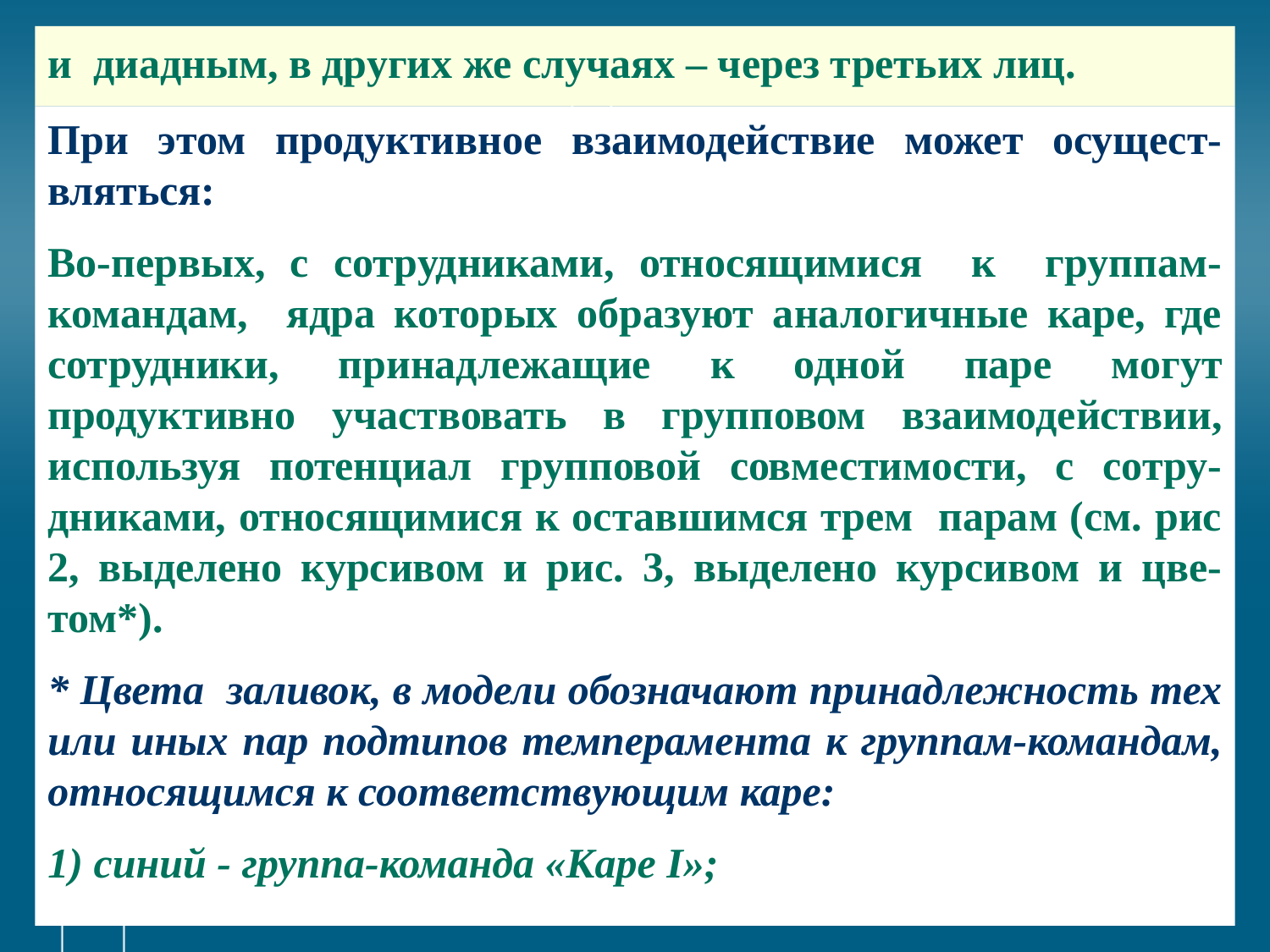

# и  диадным, в других же случаях – через третьих лиц.
При этом продуктивное взаимодействие может осущест-вляться:
Во-первых, с сотрудниками, относящимися  к  группам-командам,  ядра которых образуют аналогичные каре, где сотрудники, принадлежащие к одной паре могут продуктивно участвовать в групповом взаимодействии, используя потенциал групповой совместимости, с сотру-дниками, относящимися к оставшимся трем  парам (см. рис 2, выделено курсивом и рис. 3, выделено курсивом и цве-том*).
* Цвета  заливок, в модели обозначают принадлежность тех или иных пар подтипов темперамента к группам-командам, относящимся к соответствующим каре:
1) синий - группа-команда «Каре I»;